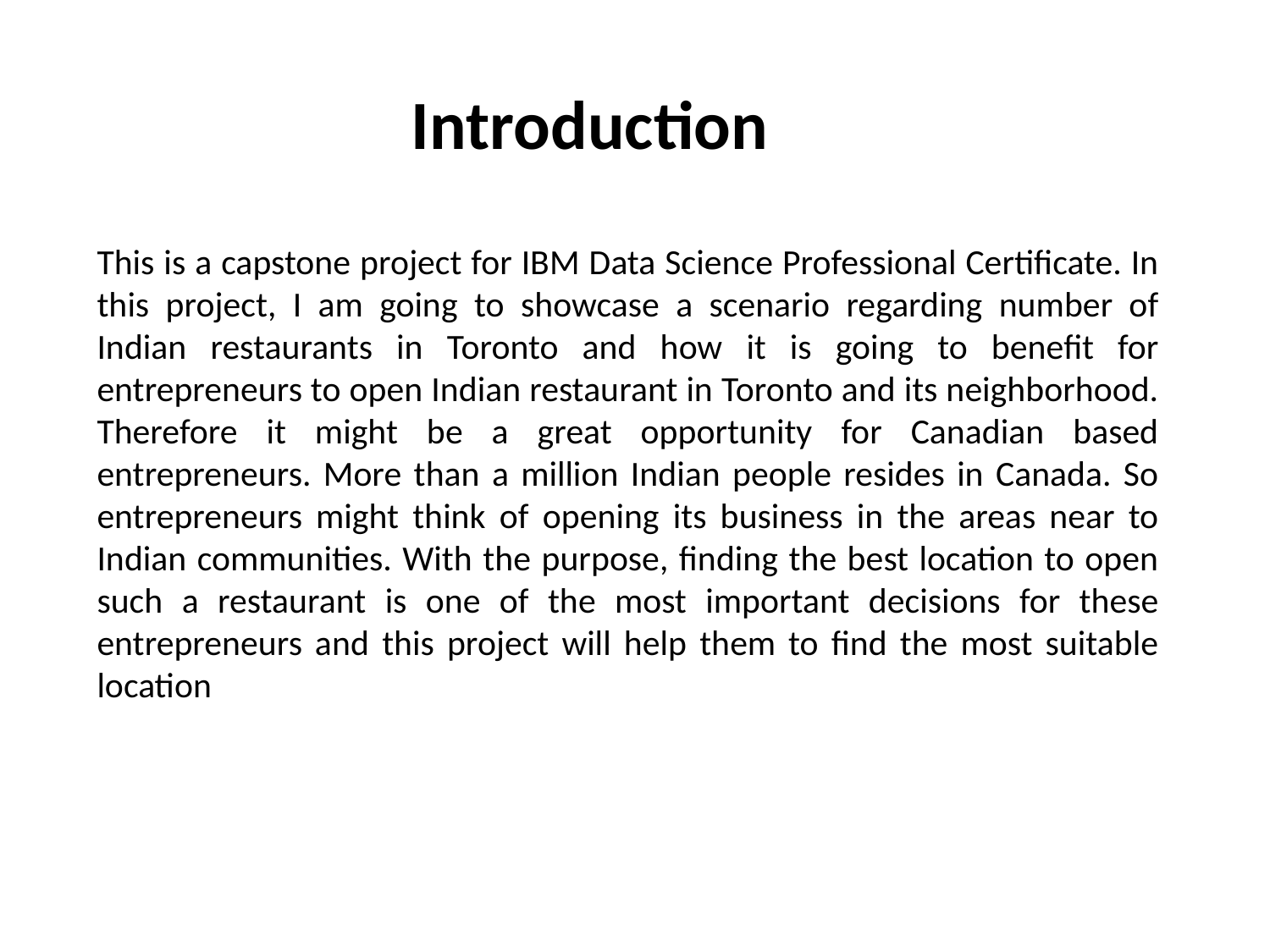

Introduction

This is a capstone project for IBM Data Science Professional Certificate. In this project, I am going to showcase a scenario regarding number of Indian restaurants in Toronto and how it is going to benefit for entrepreneurs to open Indian restaurant in Toronto and its neighborhood. Therefore it might be a great opportunity for Canadian based entrepreneurs. More than a million Indian people resides in Canada. So entrepreneurs might think of opening its business in the areas near to Indian communities. With the purpose, finding the best location to open such a restaurant is one of the most important decisions for these entrepreneurs and this project will help them to find the most suitable location